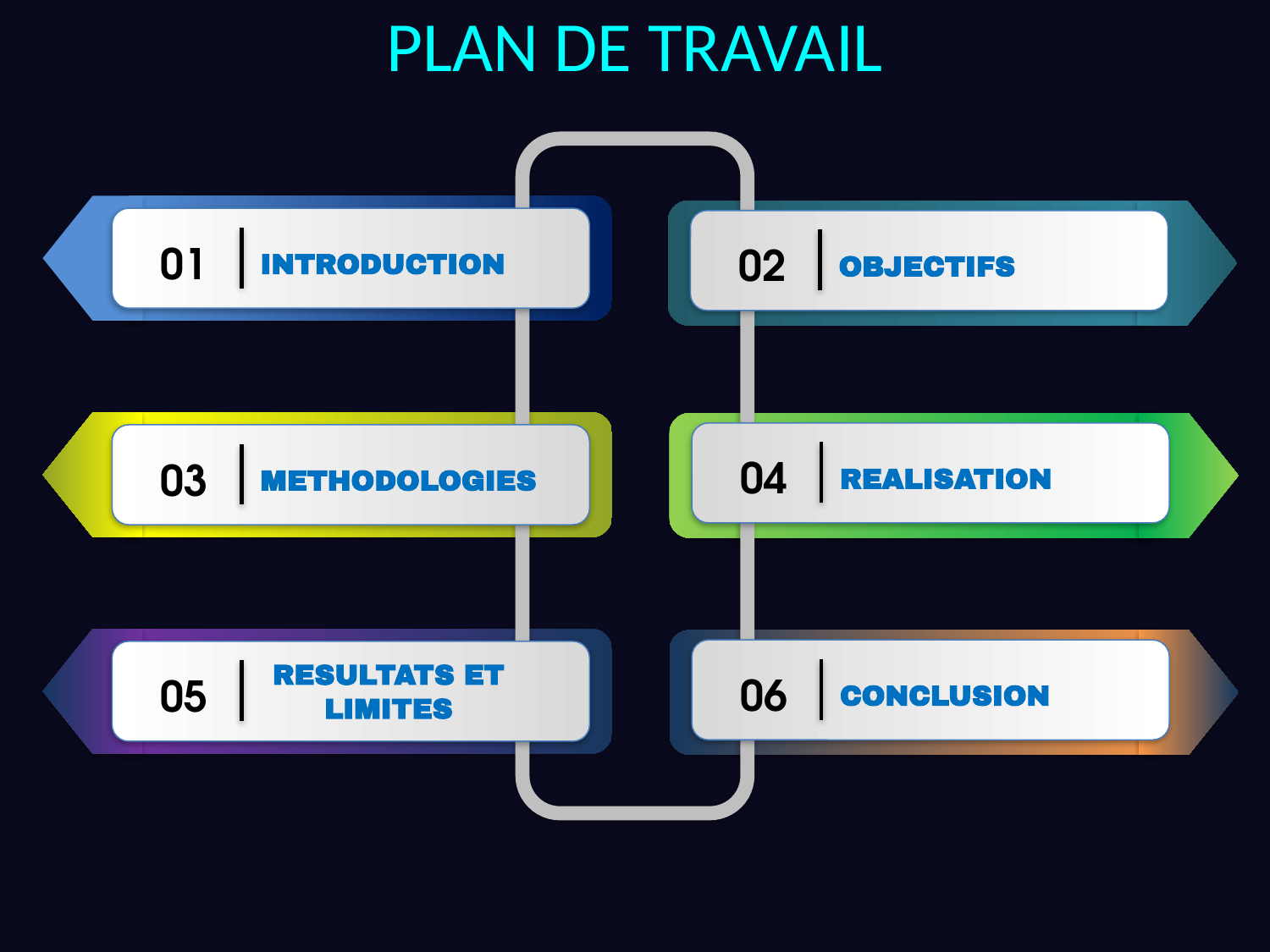

PLAN DE TRAVAIL

01
INTRODUCTION

02
OBJECTIFS

04
REALISATION

03
METHODOLOGIES

06
CONCLUSION

RESULTATS ET LIMITES
05